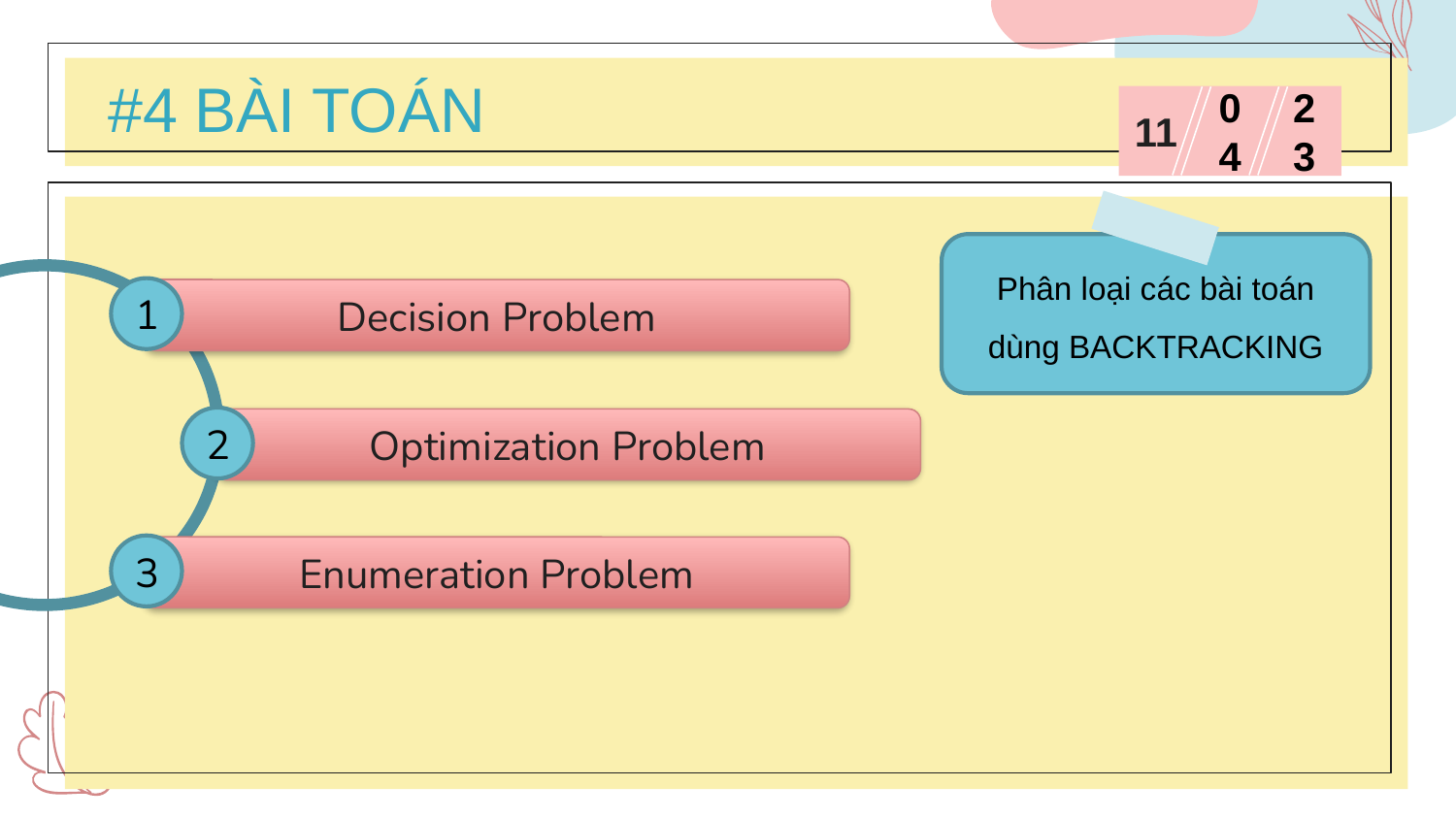

#4 BÀI TOÁN

11
04
23

Phân loại các bài toán dùng BACKTRACKING

1
Decision Problem
2
Optimization Problem
3
Enumeration Problem